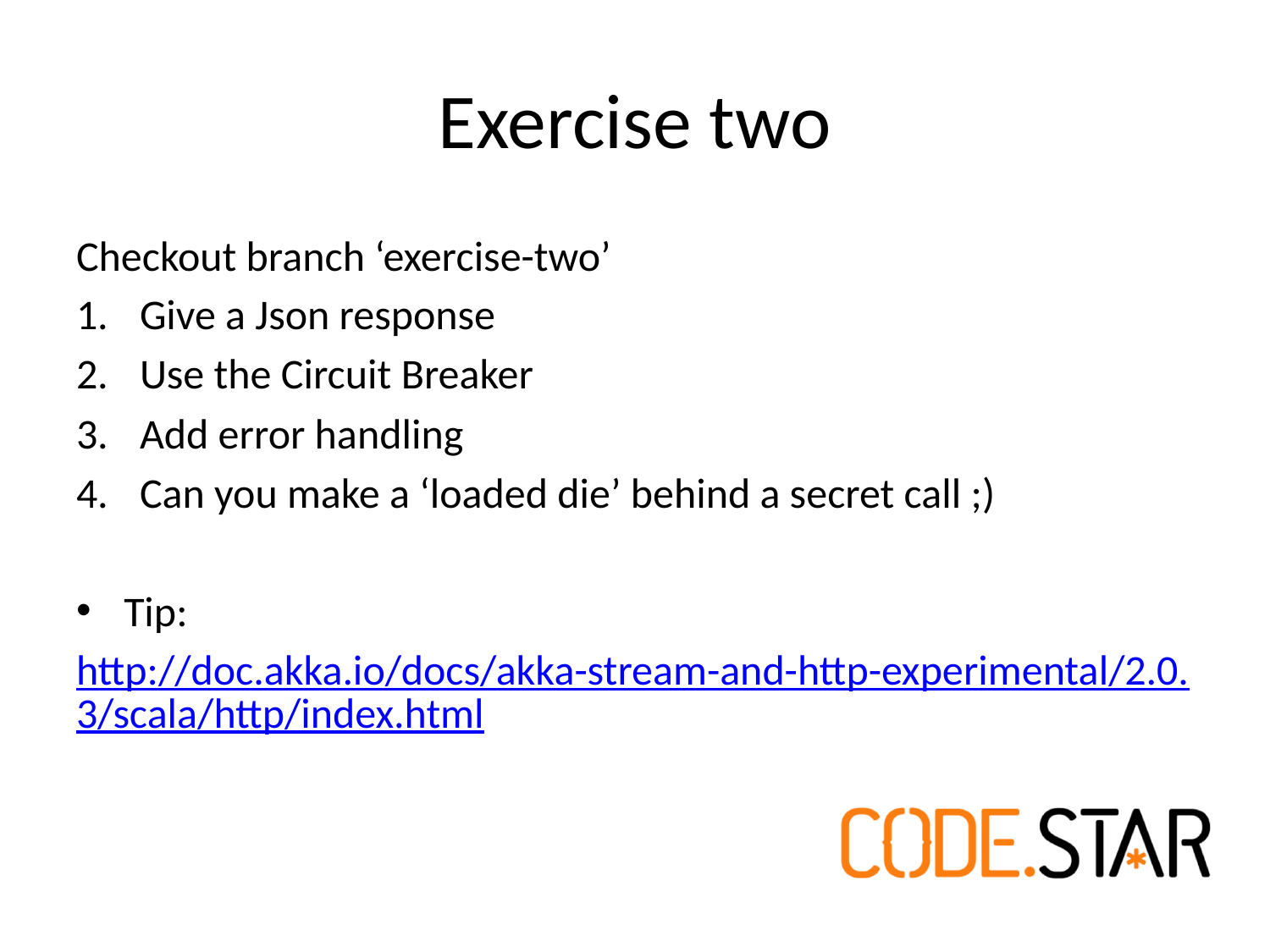

# Exercise two
Checkout branch ‘exercise-two’
Give a Json response
Use the Circuit Breaker
Add error handling
Can you make a ‘loaded die’ behind a secret call ;)

Tip:
http://doc.akka.io/docs/akka-stream-and-http-experimental/2.0.3/scala/http/index.html